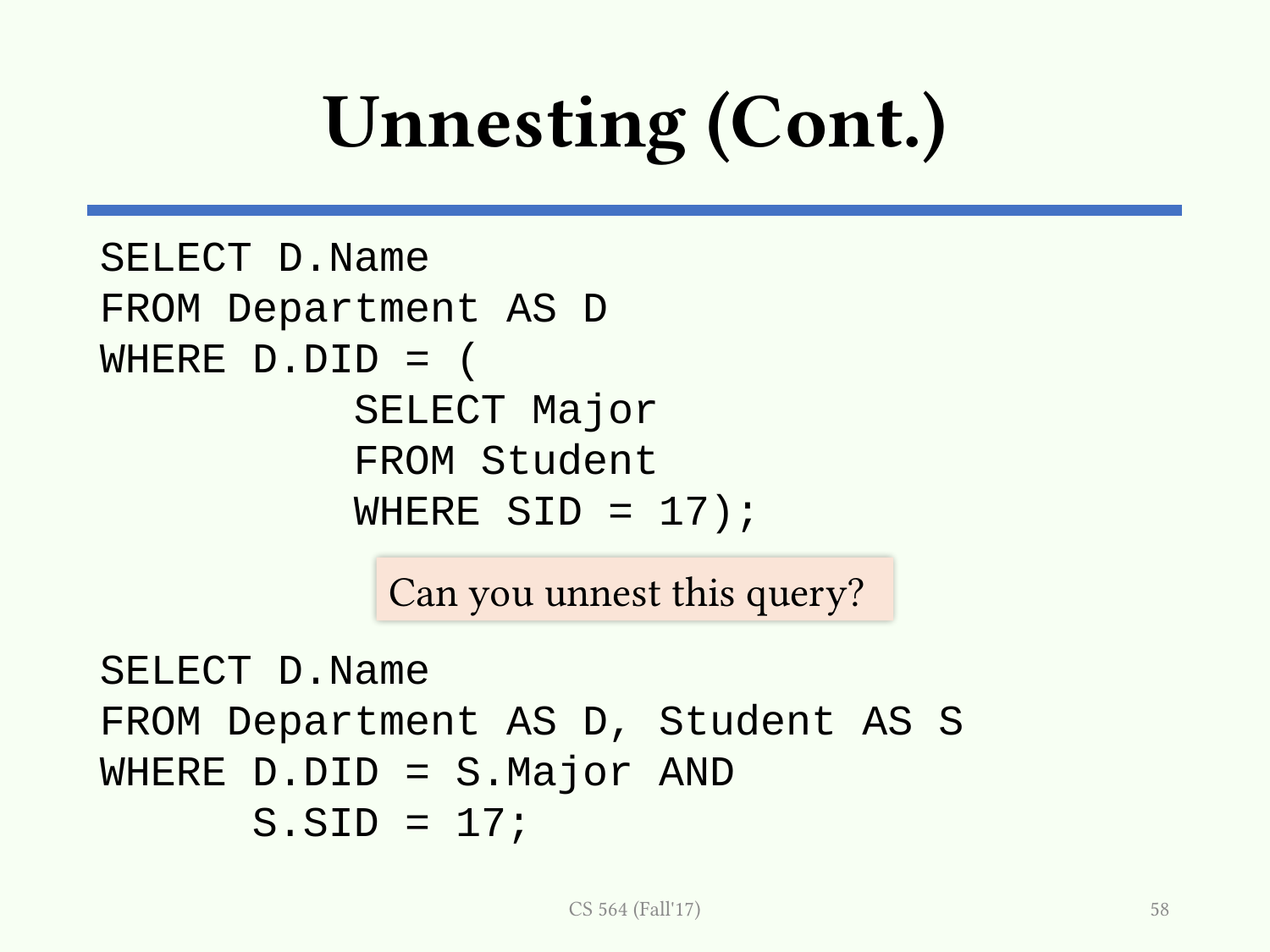

# Unnesting (Cont.)
SELECT D.Name
FROM Department AS D
WHERE D.DID = (
          SELECT Major
		FROM Student
          WHERE SID = 17);
Can you unnest this query?
SELECT D.Name
FROM Department AS D, Student AS S
WHERE D.DID = S.Major AND
      S.SID = 17;
CS 564 (Fall'17)
58